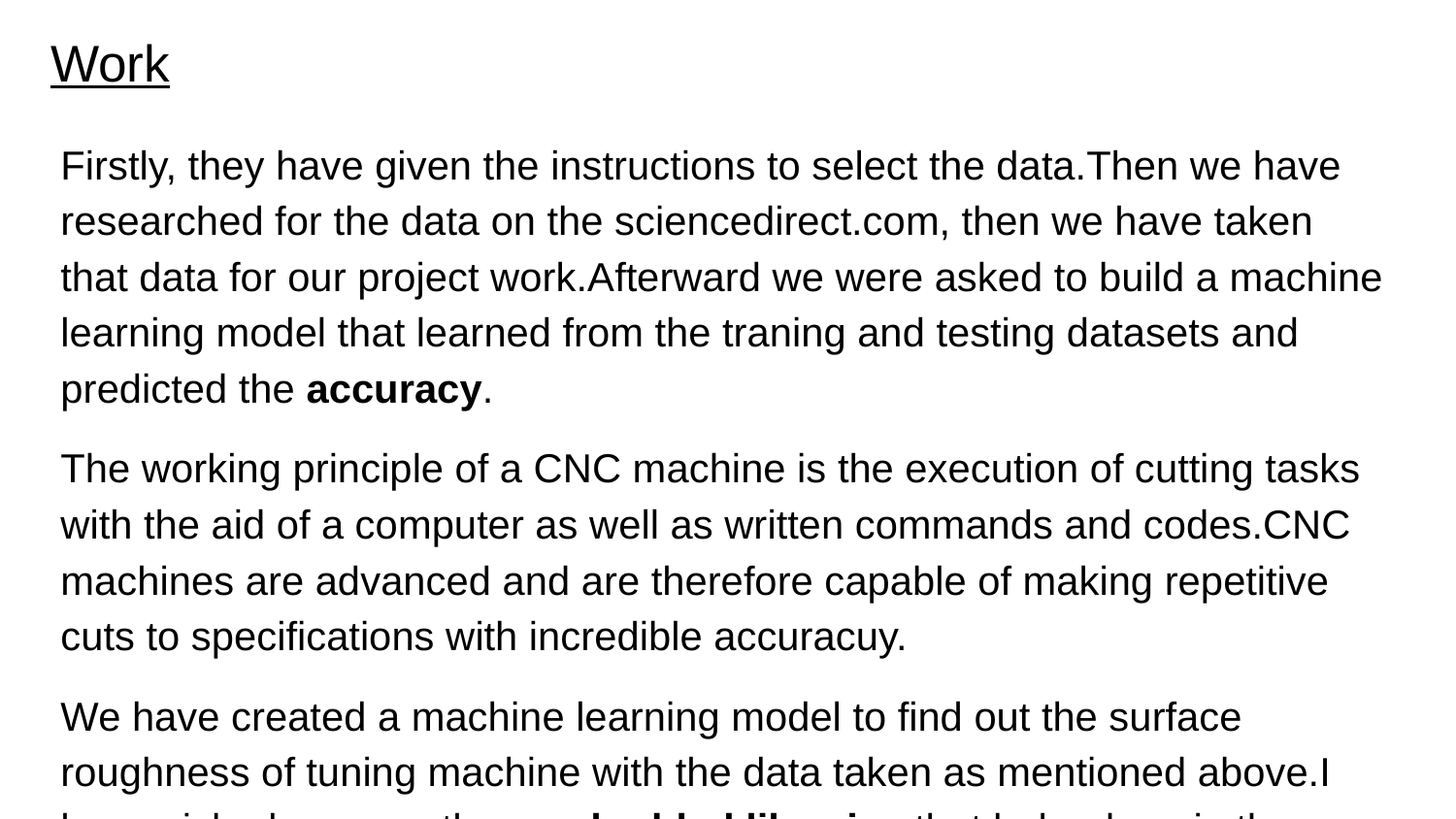

# Work
Firstly, they have given the instructions to select the data.Then we have researched for the data on the sciencedirect.com, then we have taken that data for our project work.Afterward we were asked to build a machine learning model that learned from the traning and testing datasets and predicted the accuracy.
The working principle of a CNC machine is the execution of cutting tasks with the aid of a computer as well as written commands and codes.CNC machines are advanced and are therefore capable of making repetitive cuts to specifications with incredible accuracuy.
We have created a machine learning model to find out the surface roughness of tuning machine with the data taken as mentioned above.I have picked many python embedded libraries that helped me in the process.